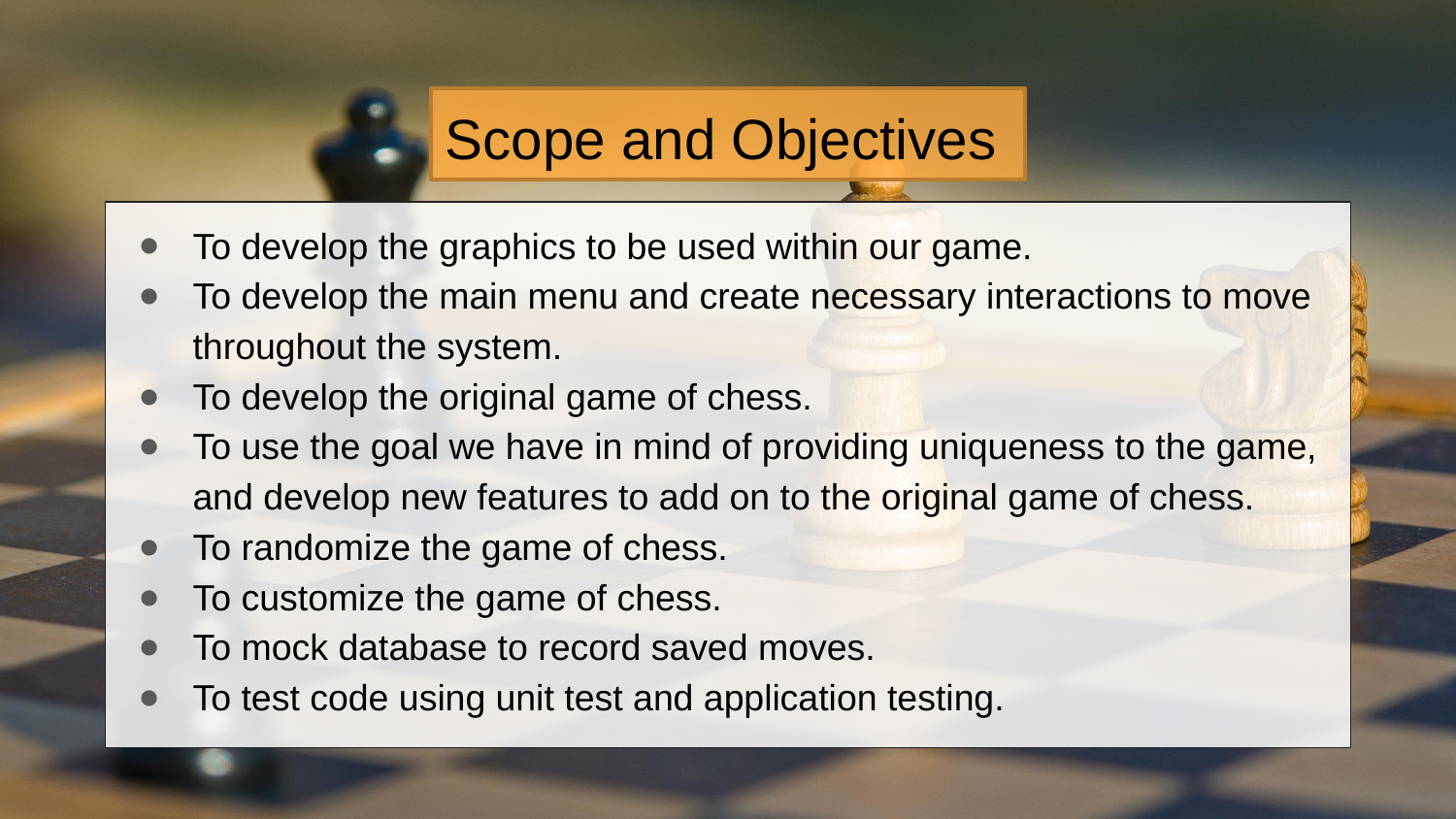

# Scope and Objectives
To develop the graphics to be used within our game.
To develop the main menu and create necessary interactions to move throughout the system.
To develop the original game of chess.
To use the goal we have in mind of providing uniqueness to the game, and develop new features to add on to the original game of chess.
To randomize the game of chess.
To customize the game of chess.
To mock database to record saved moves.
To test code using unit test and application testing.